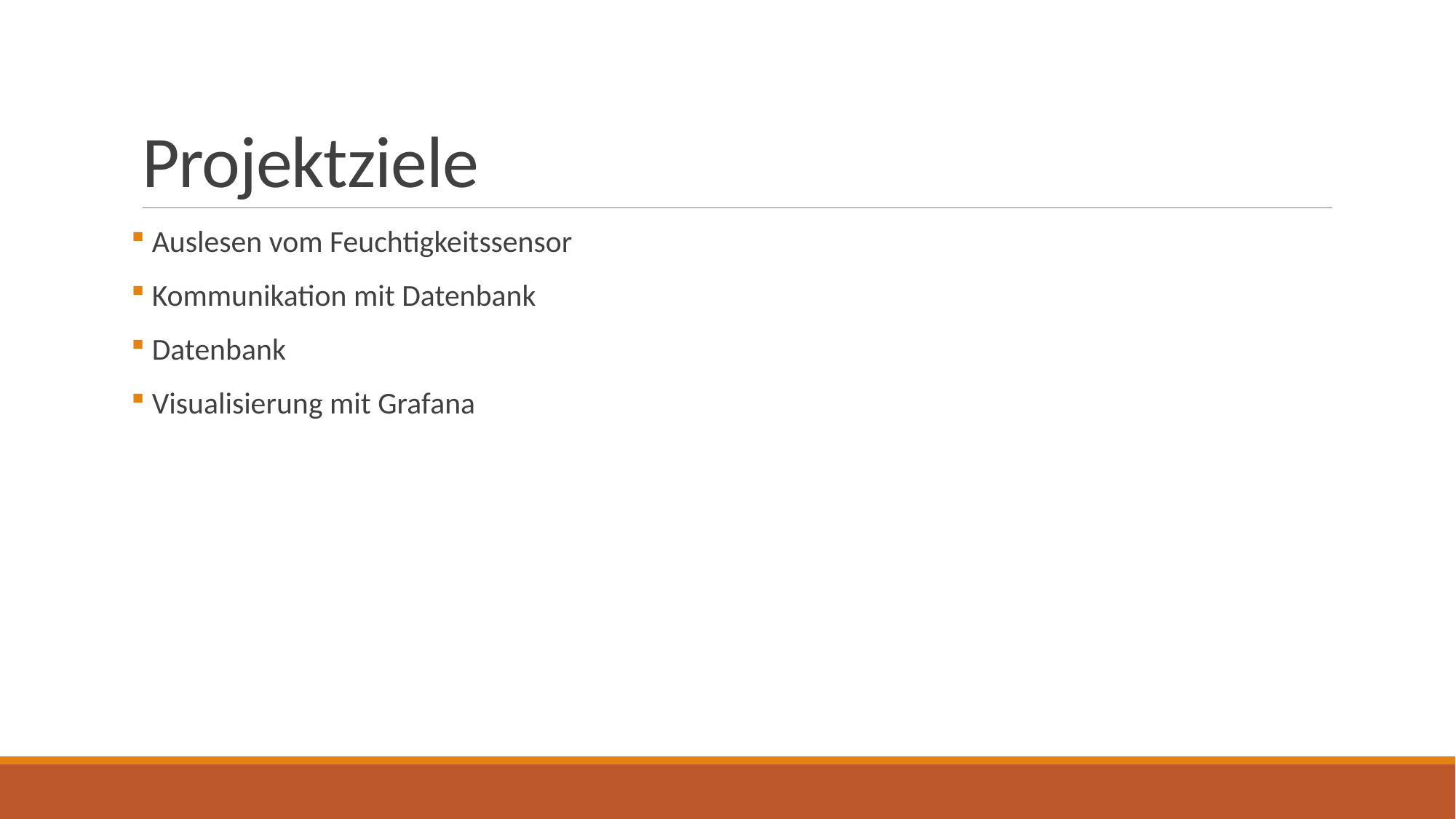

# Projektziele
 Auslesen vom Feuchtigkeitssensor
 Kommunikation mit Datenbank
 Datenbank
 Visualisierung mit Grafana